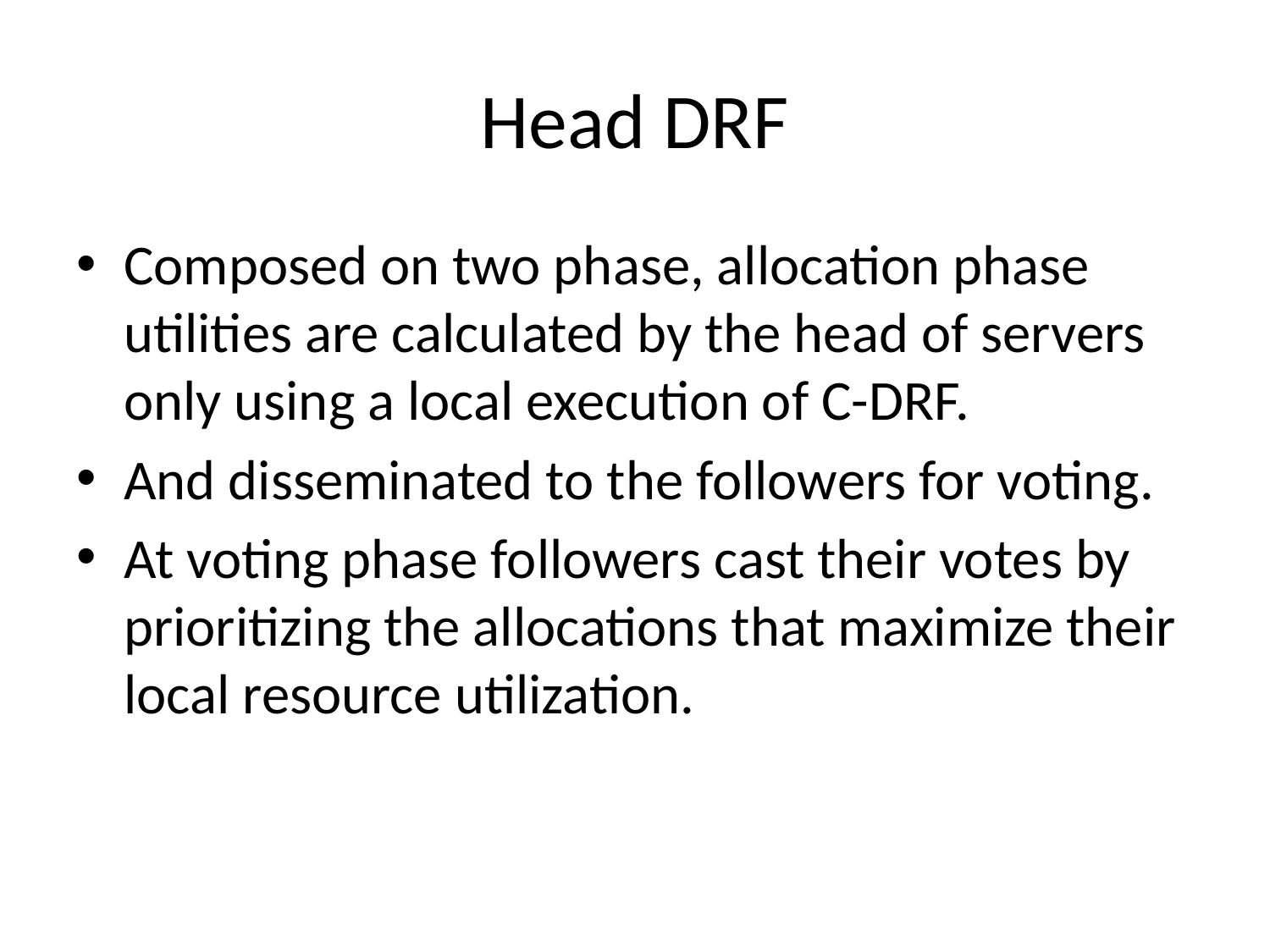

# Head DRF
Composed on two phase, allocation phase utilities are calculated by the head of servers only using a local execution of C-DRF.
And disseminated to the followers for voting.
At voting phase followers cast their votes by prioritizing the allocations that maximize their local resource utilization.